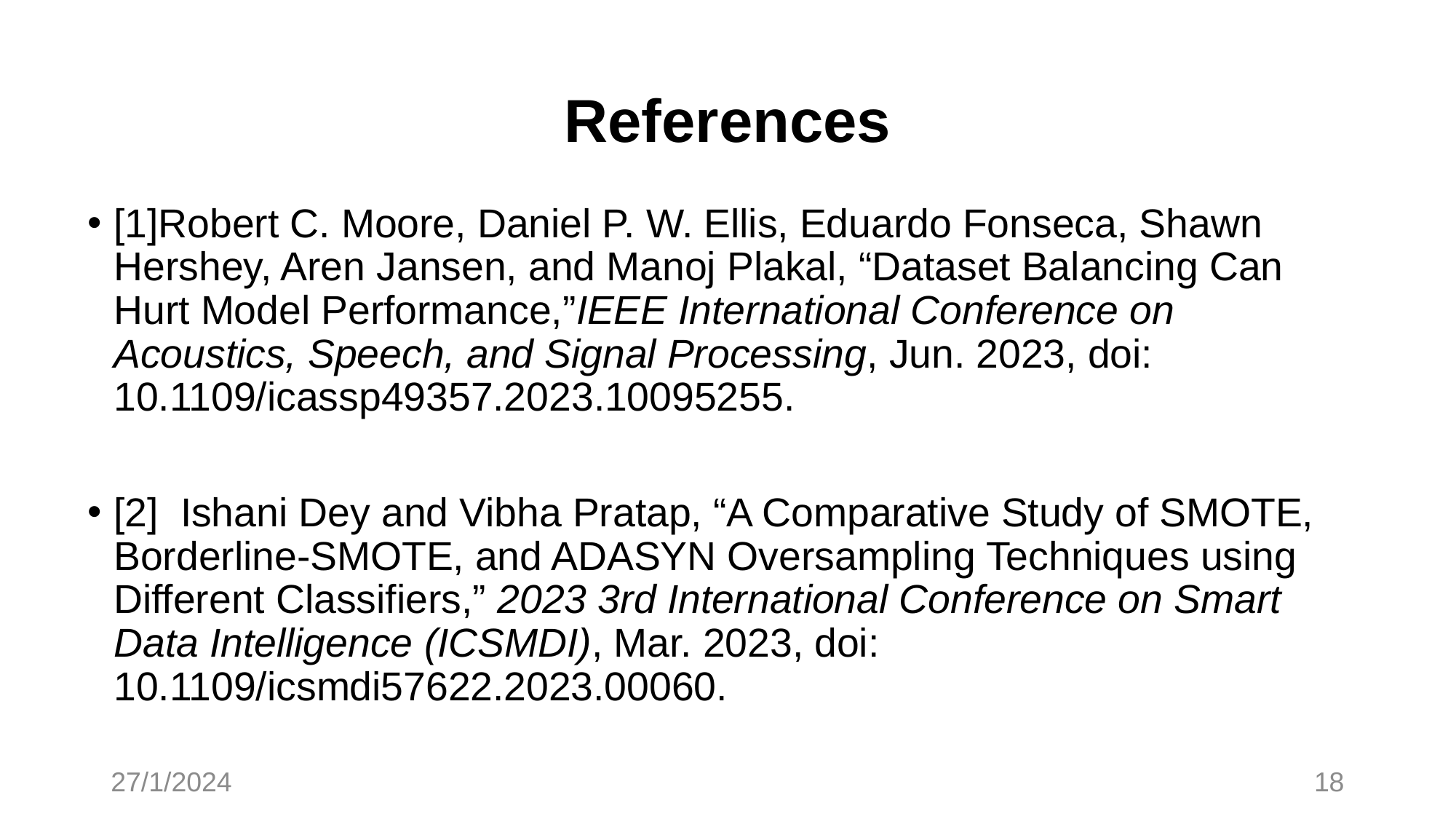

# References
[1]Robert C. Moore, Daniel P. W. Ellis, Eduardo Fonseca, Shawn Hershey, Aren Jansen, and Manoj Plakal, “Dataset Balancing Can Hurt Model Performance,”IEEE International Conference on Acoustics, Speech, and Signal Processing, Jun. 2023, doi: 10.1109/icassp49357.2023.10095255.

[2]  Ishani Dey and Vibha Pratap, “A Comparative Study of SMOTE, Borderline-SMOTE, and ADASYN Oversampling Techniques using Different Classifiers,” 2023 3rd International Conference on Smart Data Intelligence (ICSMDI), Mar. 2023, doi: 10.1109/icsmdi57622.2023.00060.

27/1/2024
18